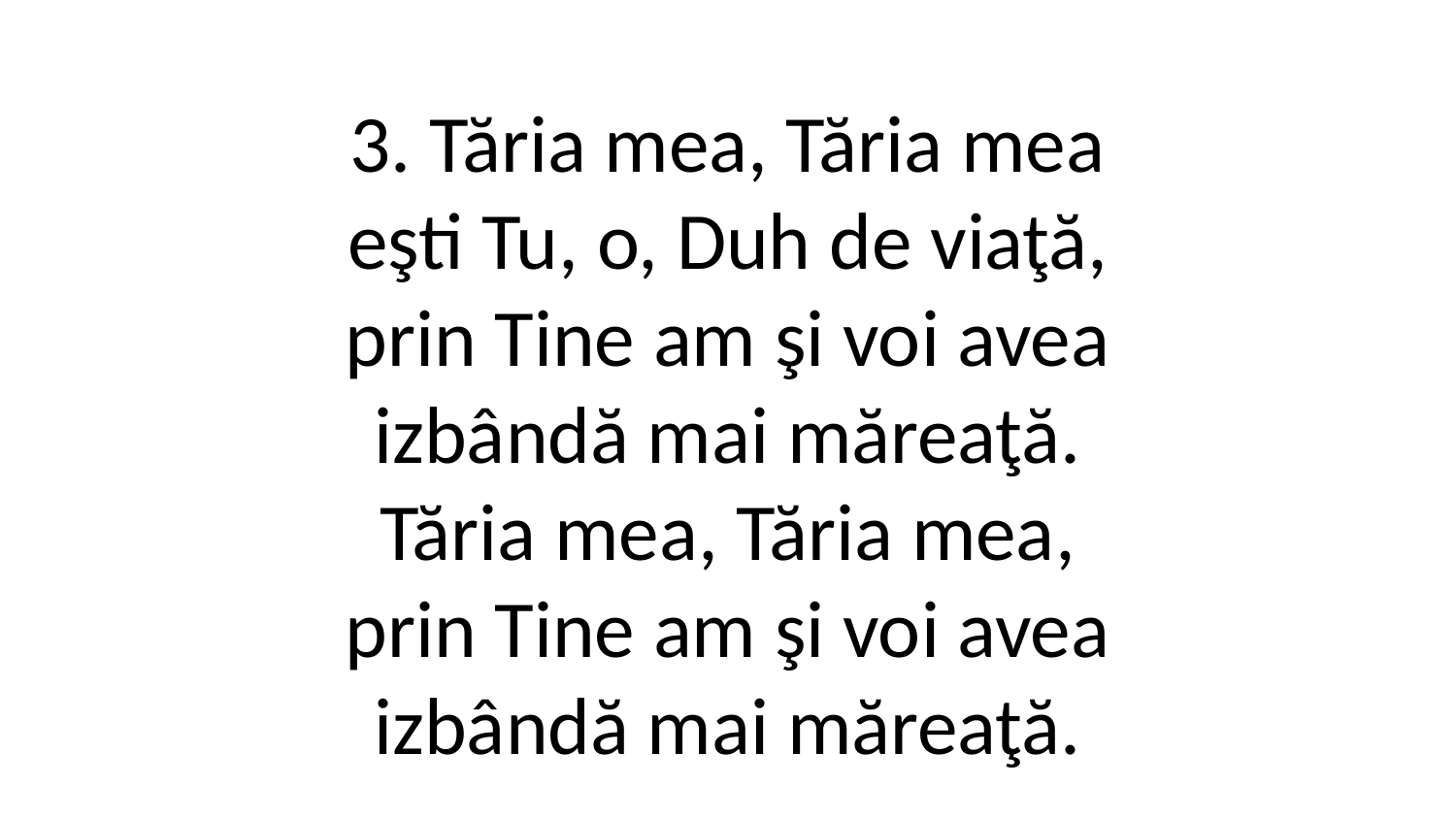

3. Tăria mea, Tăria mea
eşti Tu, o, Duh de viaţă,
prin Tine am şi voi avea
izbândă mai măreaţă.
Tăria mea, Tăria mea,
prin Tine am şi voi avea
izbândă mai măreaţă.